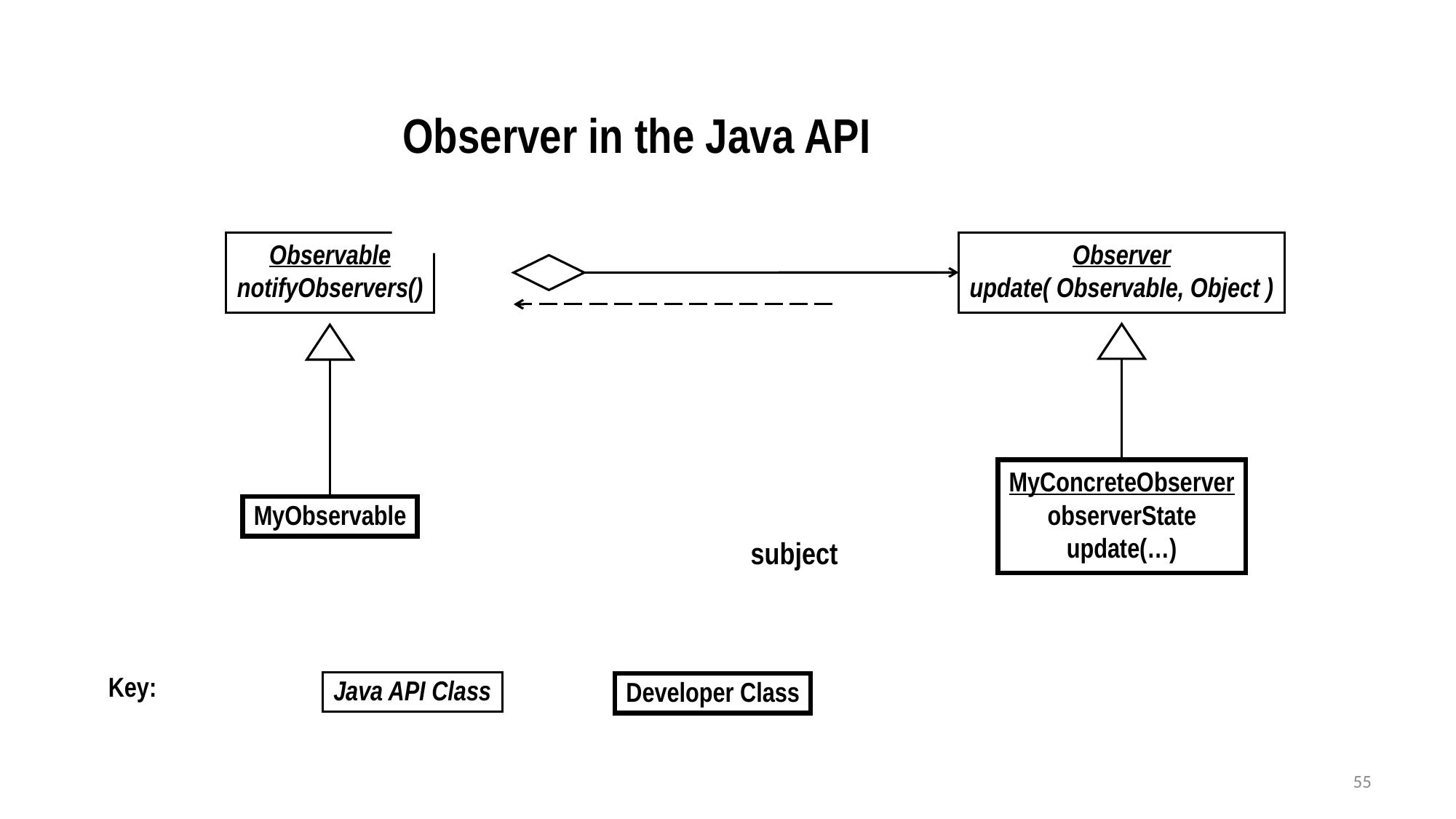

Observer in the Java API
Observable
notifyObservers()
Observer
update( Observable, Object )

MyConcreteObserver
observerState
update(…)
MyObservable
subject
Key:
Java API Class
Developer Class
55